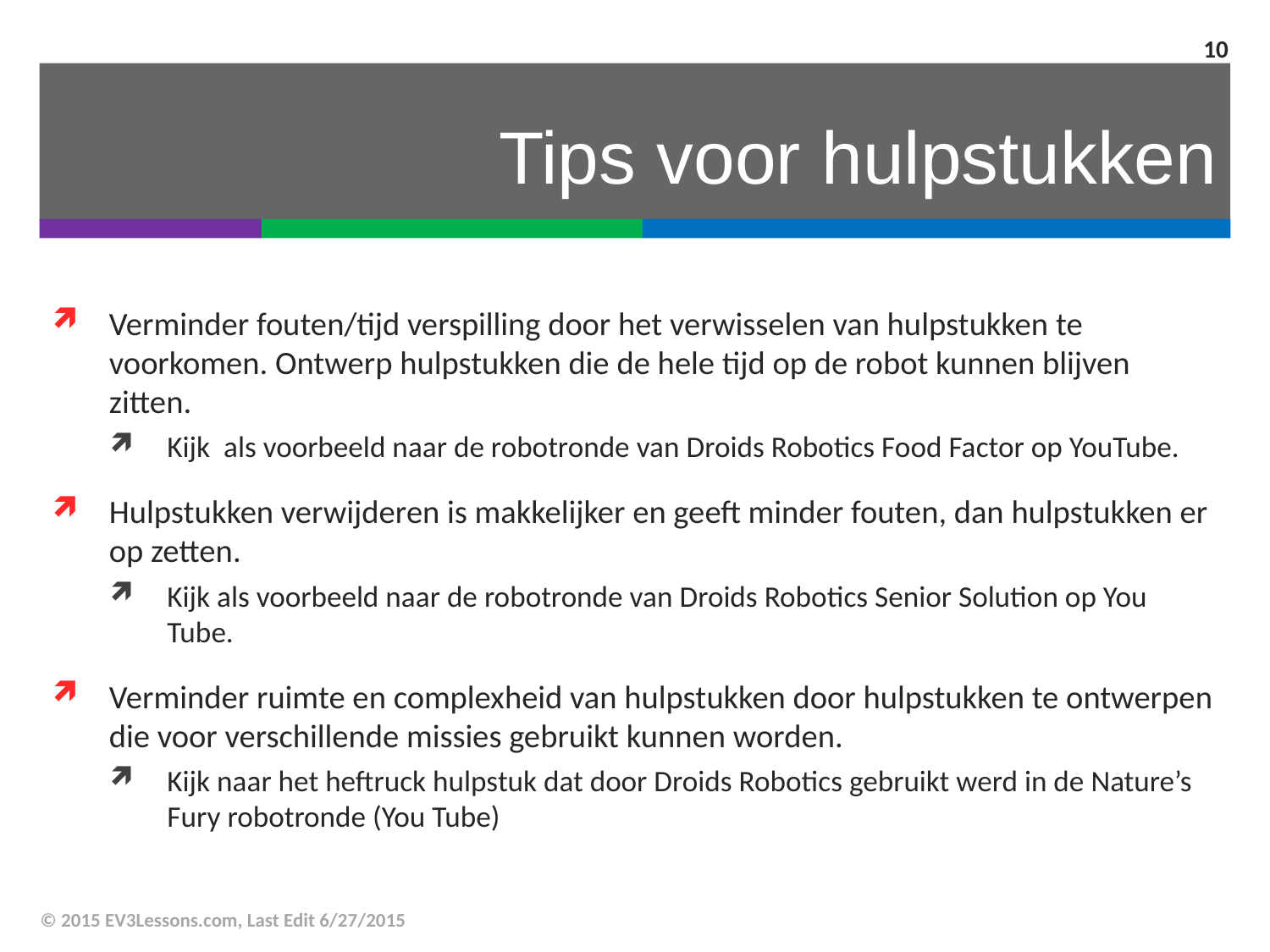

10
# Tips voor hulpstukken
Verminder fouten/tijd verspilling door het verwisselen van hulpstukken te voorkomen. Ontwerp hulpstukken die de hele tijd op de robot kunnen blijven zitten.
Kijk  als voorbeeld naar de robotronde van Droids Robotics Food Factor op YouTube.
Hulpstukken verwijderen is makkelijker en geeft minder fouten, dan hulpstukken er op zetten.
Kijk als voorbeeld naar de robotronde van Droids Robotics Senior Solution op You Tube.
Verminder ruimte en complexheid van hulpstukken door hulpstukken te ontwerpen die voor verschillende missies gebruikt kunnen worden.
Kijk naar het heftruck hulpstuk dat door Droids Robotics gebruikt werd in de Nature’s Fury robotronde (You Tube)
© 2015 EV3Lessons.com, Last Edit 6/27/2015